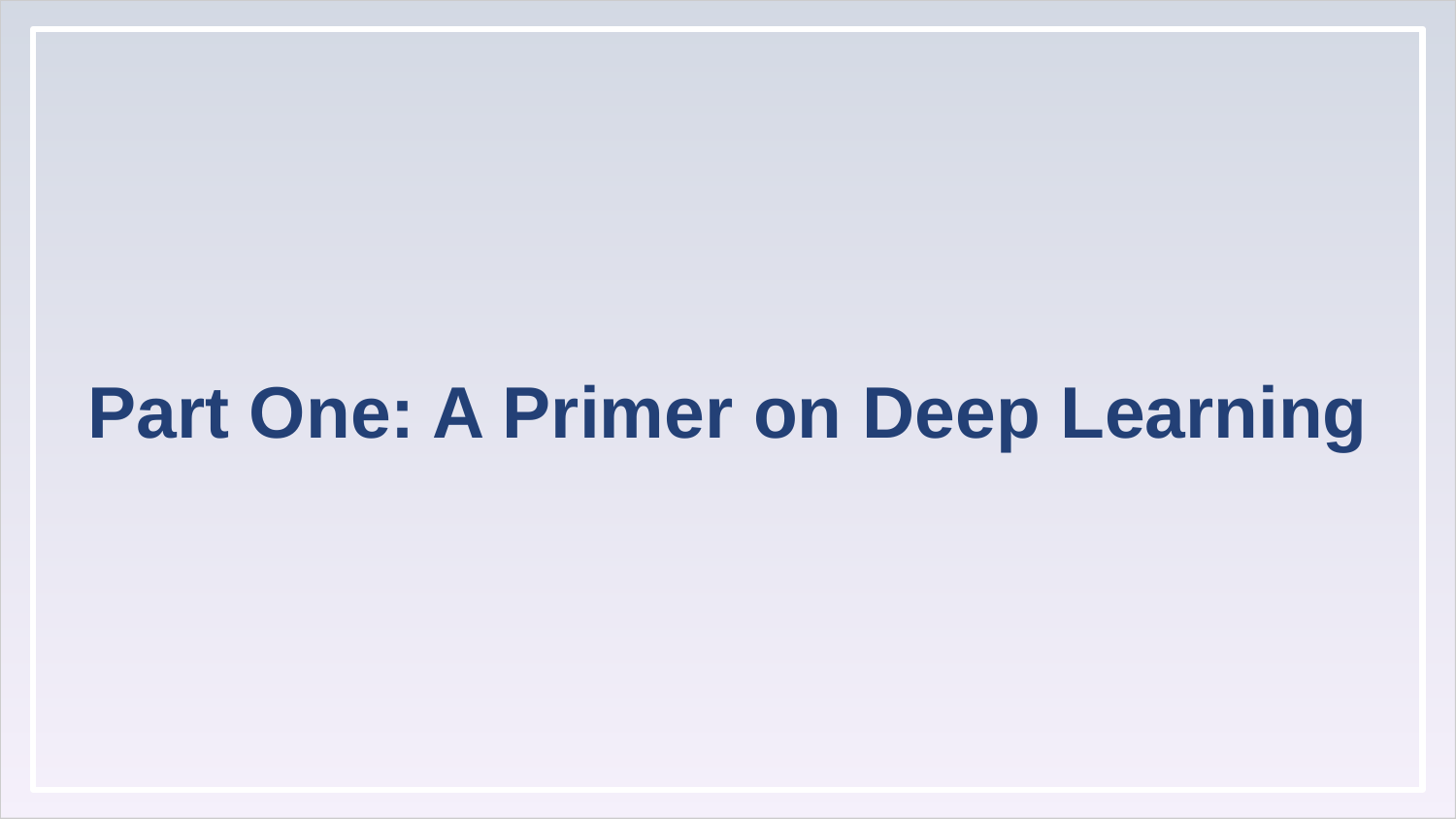

# Part One: A Primer on Deep Learning